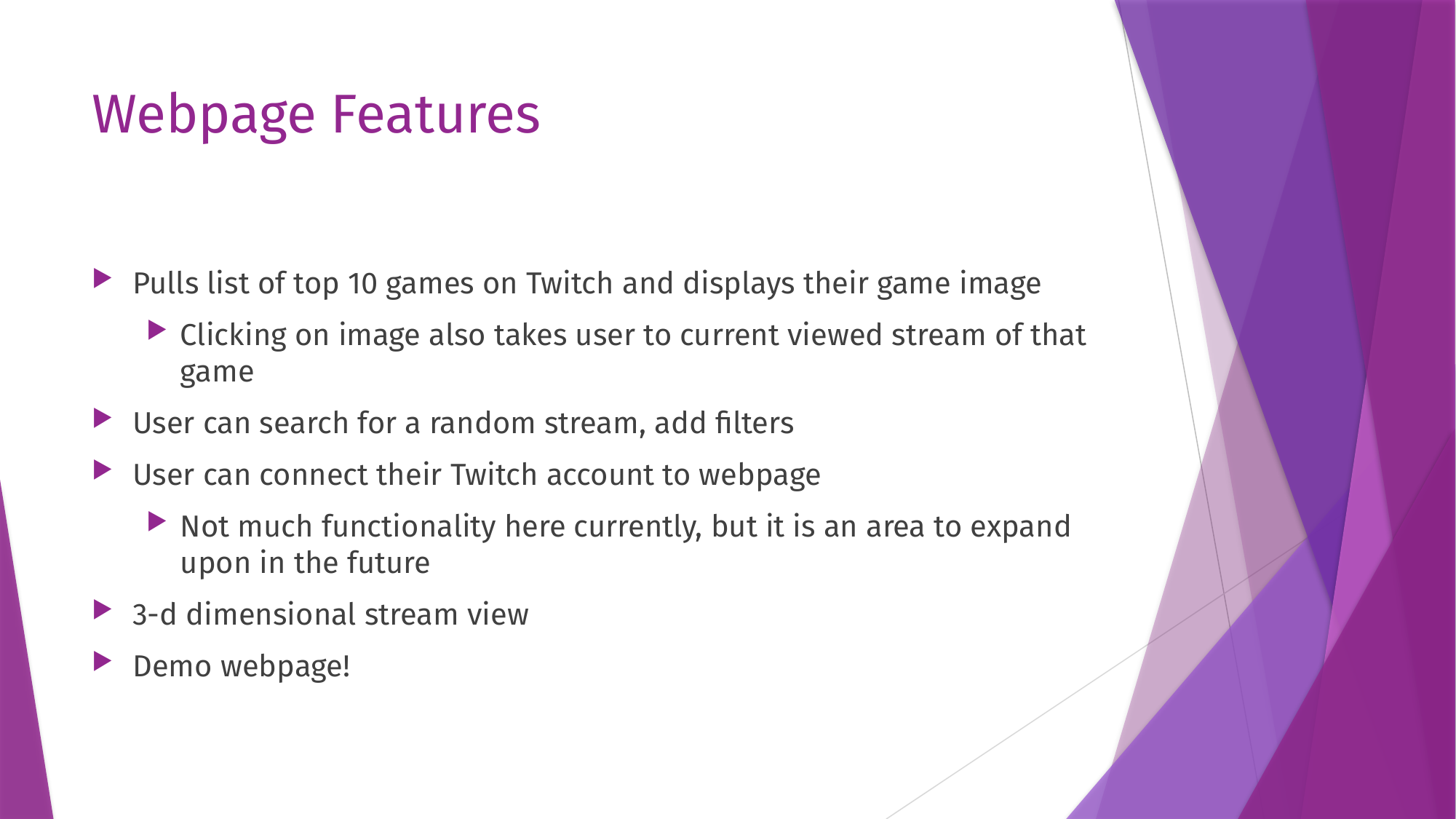

# Webpage Features
Pulls list of top 10 games on Twitch and displays their game image
Clicking on image also takes user to current viewed stream of that game
User can search for a random stream, add filters
User can connect their Twitch account to webpage
Not much functionality here currently, but it is an area to expand upon in the future
3-d dimensional stream view
Demo webpage!